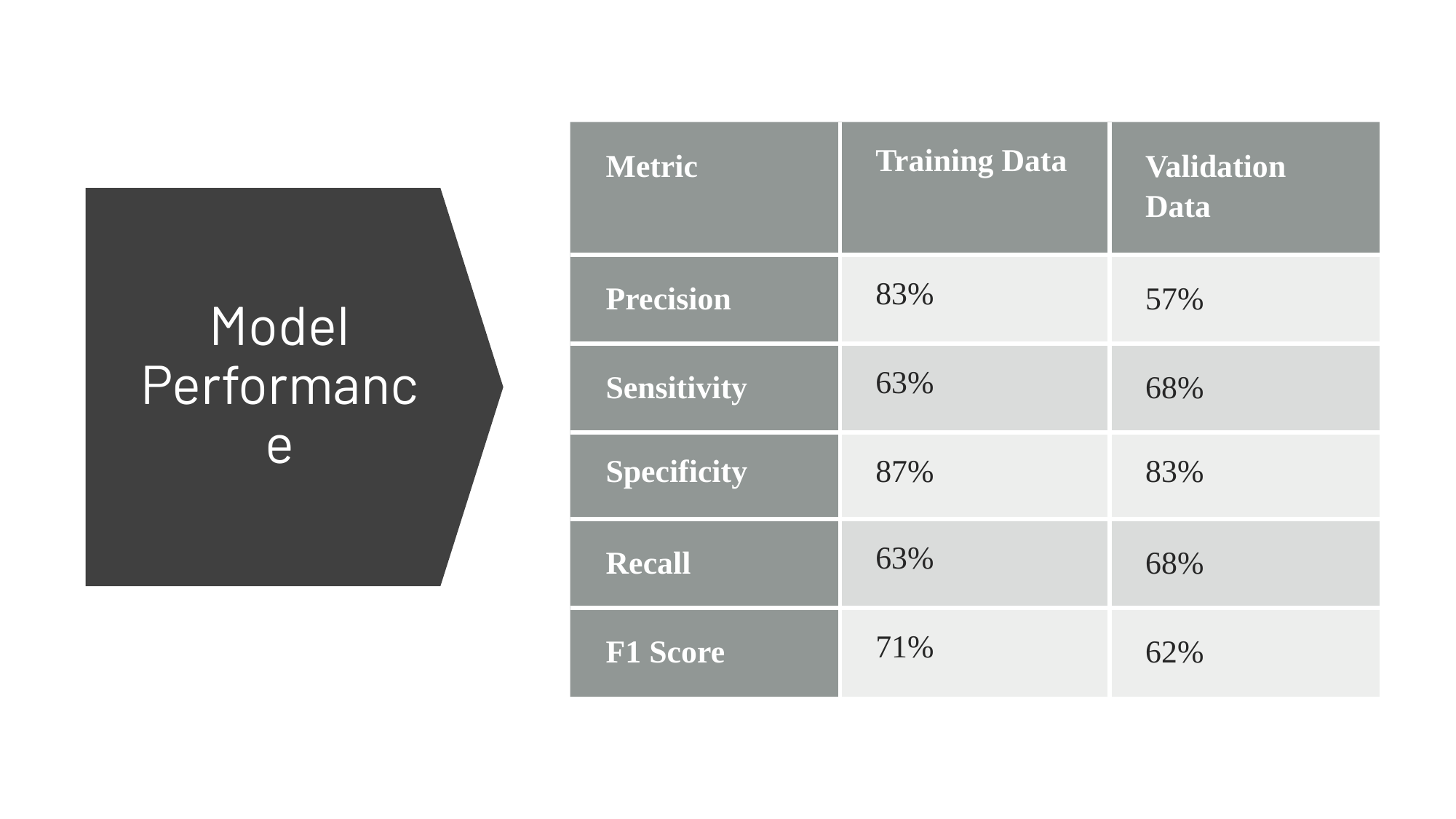

| Metric | Training Data | Validation Data |
| --- | --- | --- |
| Precision | 83% | 57% |
| Sensitivity | 63% | 68% |
| Specificity | 87% | 83% |
| Recall | 63% | 68% |
| F1 Score | 71% | 62% |

# Model Performance